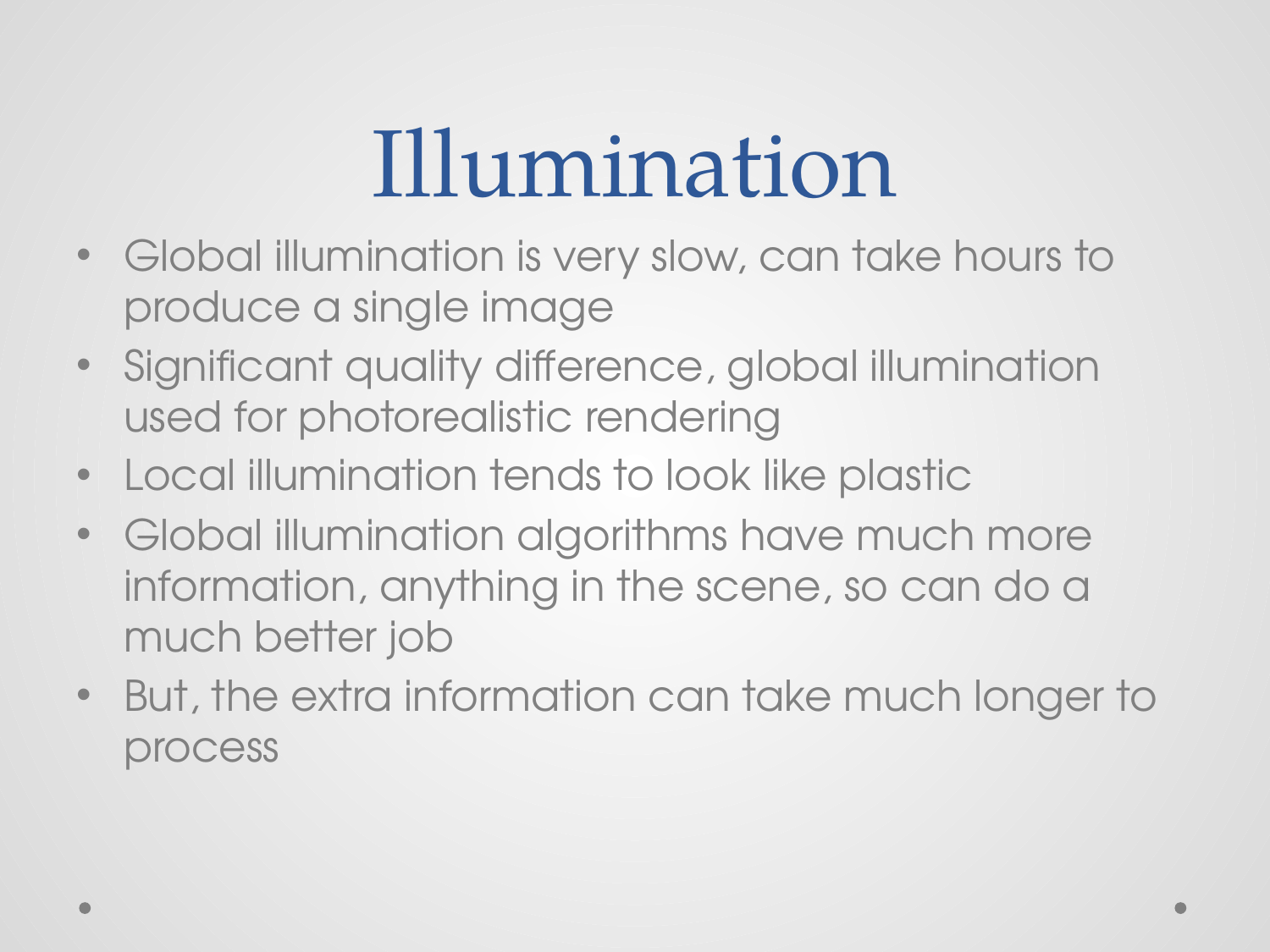

# Illumination
Global illumination is very slow, can take hours to produce a single image
Significant quality difference, global illumination used for photorealistic rendering
Local illumination tends to look like plastic
Global illumination algorithms have much more information, anything in the scene, so can do a much better job
But, the extra information can take much longer to process